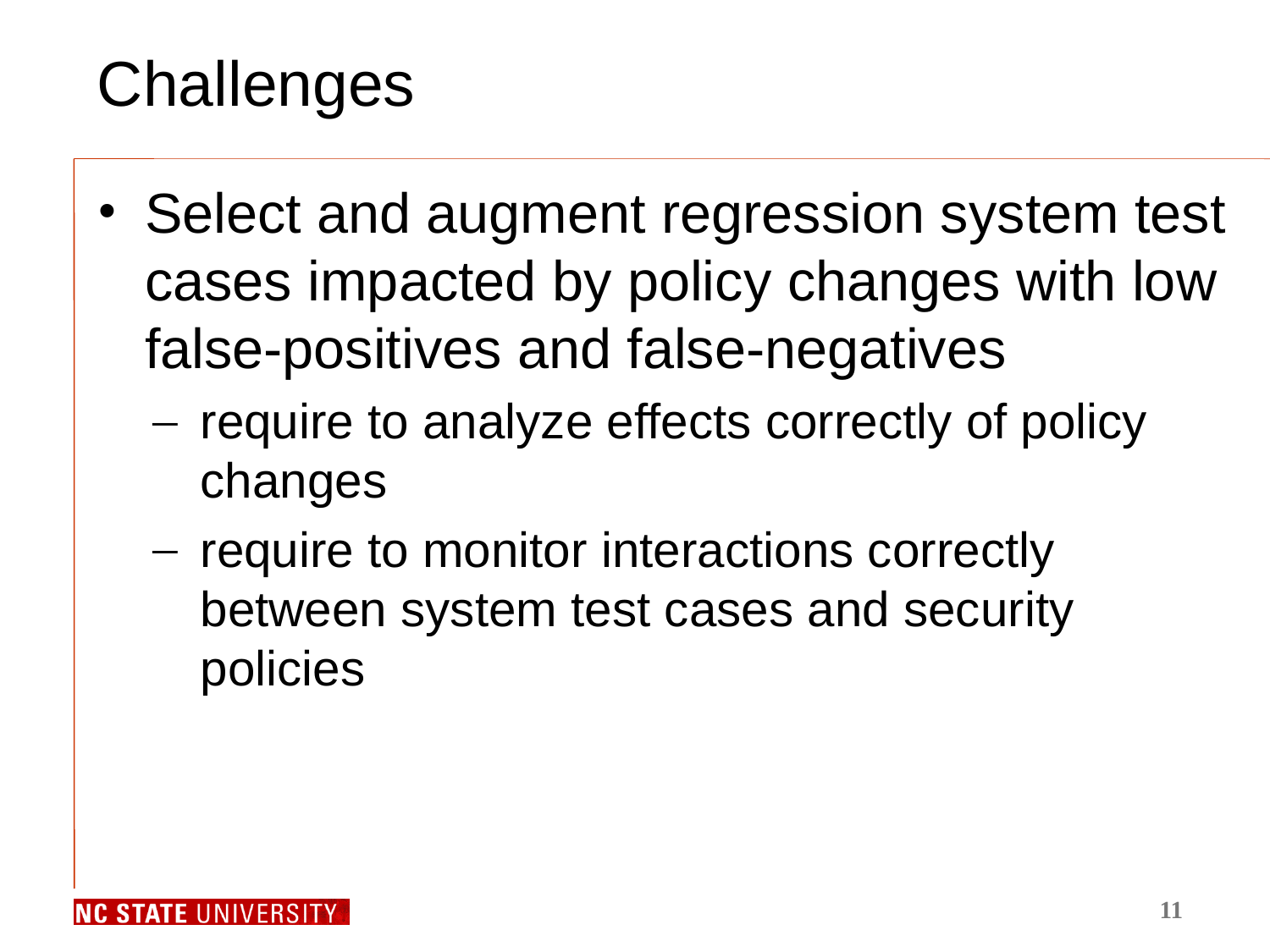

# Challenges
Select and augment regression system test cases impacted by policy changes with low false-positives and false-negatives
require to analyze effects correctly of policy changes
require to monitor interactions correctly between system test cases and security policies